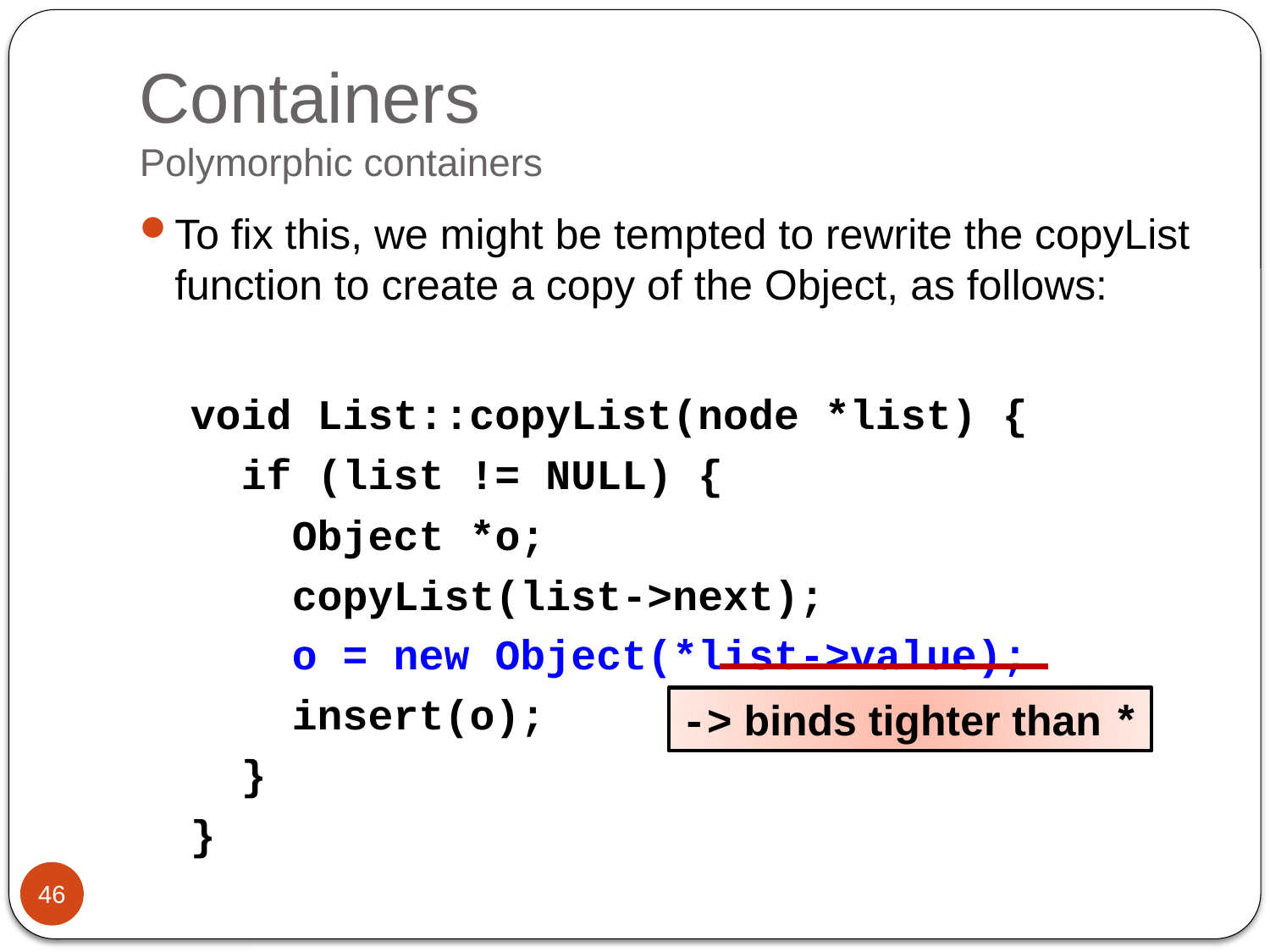

# Containers Polymorphic containers
To fix this, we might be tempted to rewrite the copyList function to create a copy of the Object, as follows:

  void List::copyList(node *list) {
    if (list != NULL) {
      Object *o;
      copyList(list->next);
      o = new Object(*list->value);
      insert(o);
    }
  }
-> binds tighter than *
46